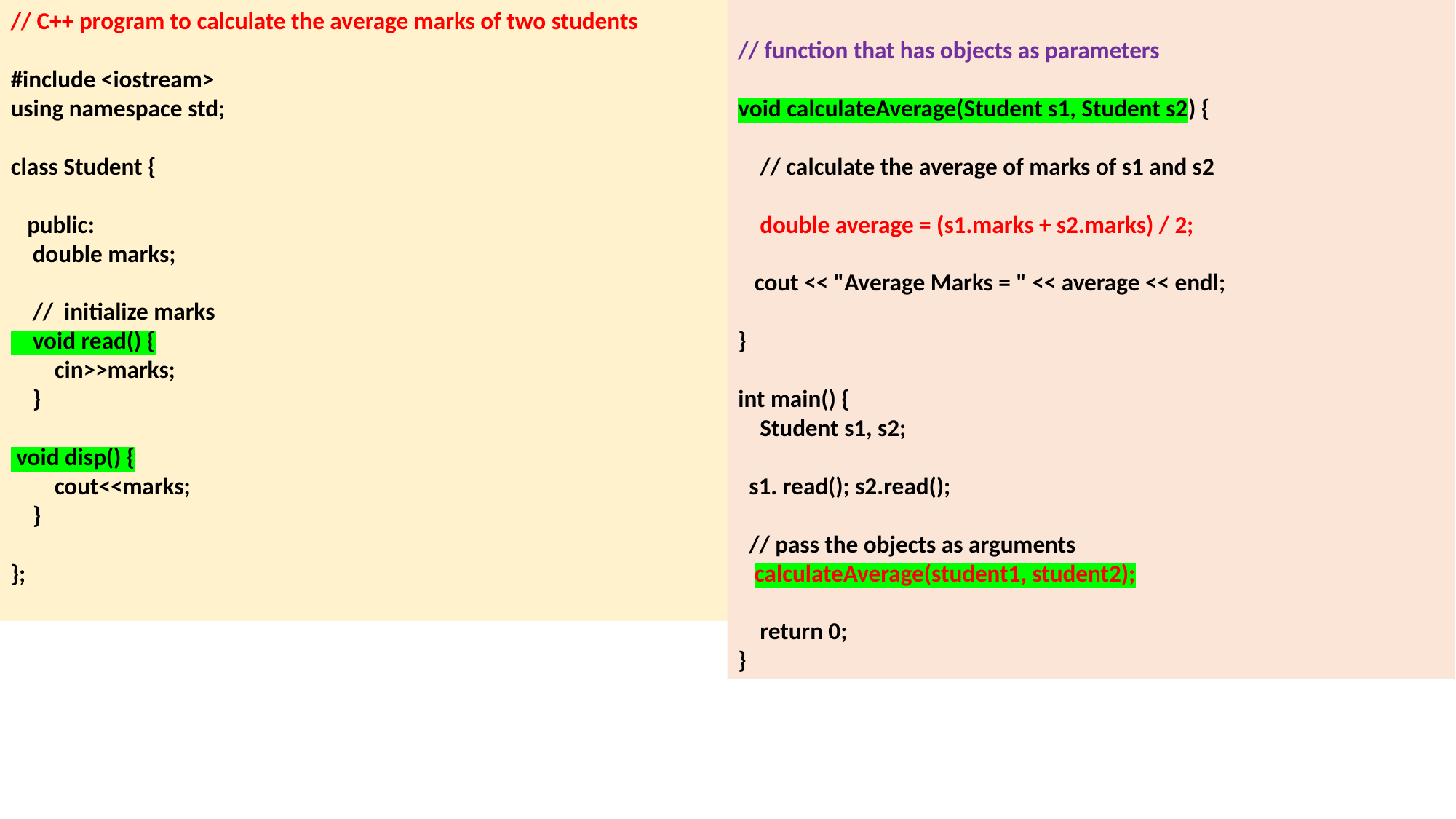

// C++ program to calculate the average marks of two students

#include <iostream>
using namespace std;

class Student {

   public:
    double marks;

    //  initialize marks
    void read() {
        cin>>marks;
    }

 void disp() {
        cout<<marks;
    }

};

// function that has objects as parameters

void calculateAverage(Student s1, Student s2) {

    // calculate the average of marks of s1 and s2

    double average = (s1.marks + s2.marks) / 2;

   cout << "Average Marks = " << average << endl;

}

int main() {
    Student s1, s2;

  s1. read(); s2.read();

  // pass the objects as arguments
   calculateAverage(student1, student2);

    return 0;
}